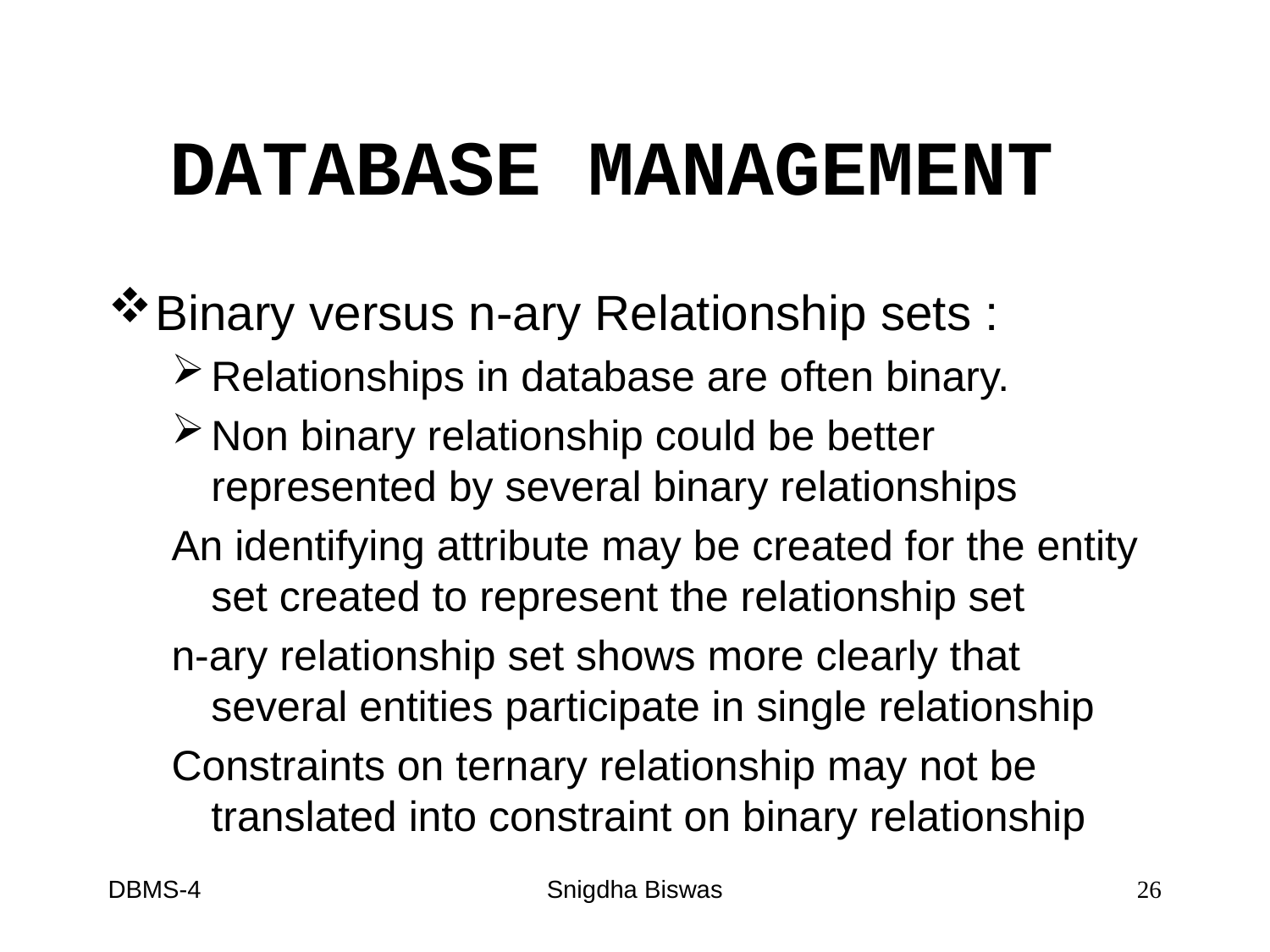

# DATABASE MANAGEMENT
Binary versus n-ary Relationship sets :
Relationships in database are often binary.
Non binary relationship could be better represented by several binary relationships
An identifying attribute may be created for the entity set created to represent the relationship set
n-ary relationship set shows more clearly that several entities participate in single relationship
Constraints on ternary relationship may not be translated into constraint on binary relationship
DBMS-4
Snigdha Biswas
26